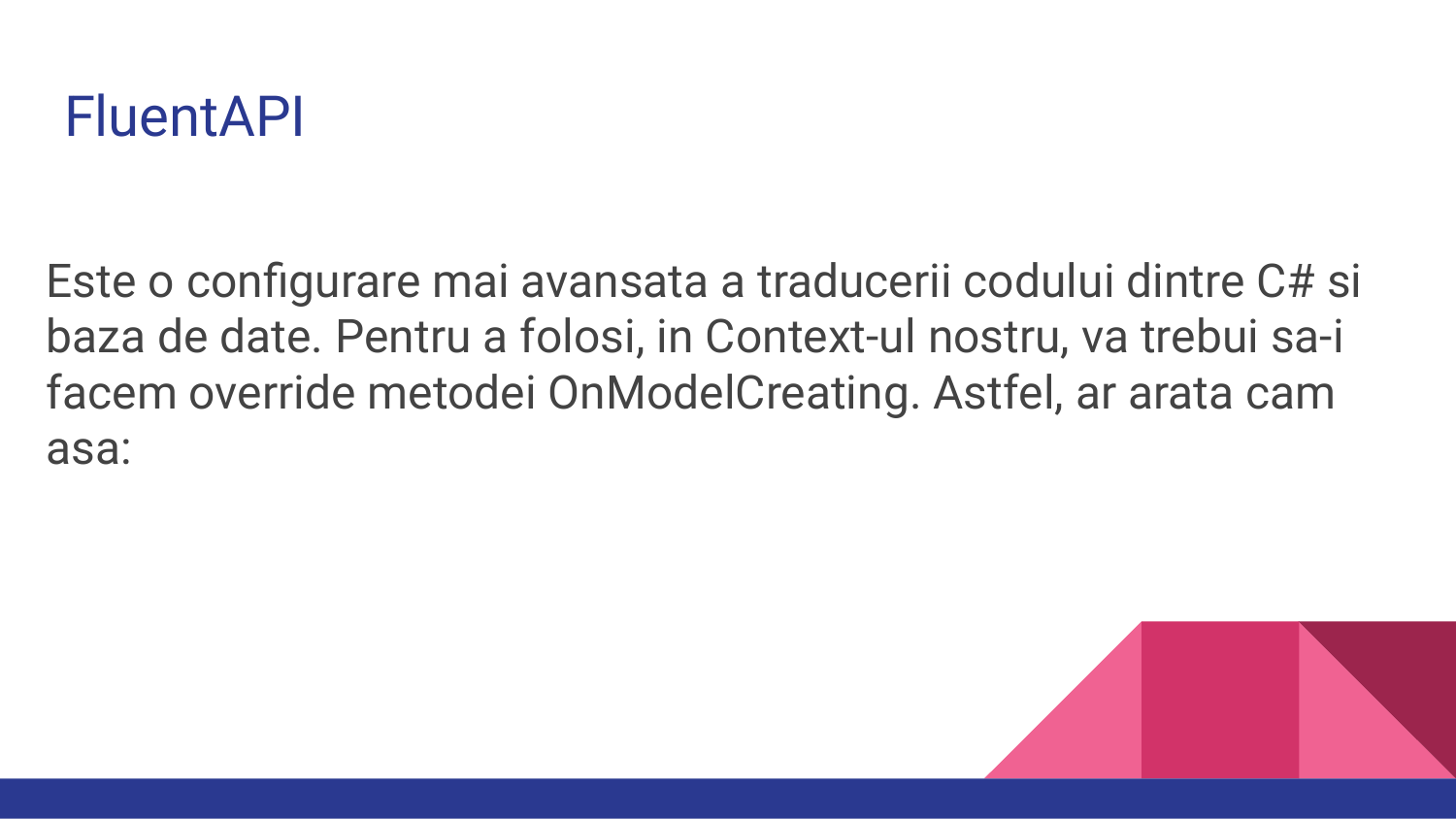

# FluentAPI
Este o configurare mai avansata a traducerii codului dintre C# si baza de date. Pentru a folosi, in Context-ul nostru, va trebui sa-i facem override metodei OnModelCreating. Astfel, ar arata cam asa: